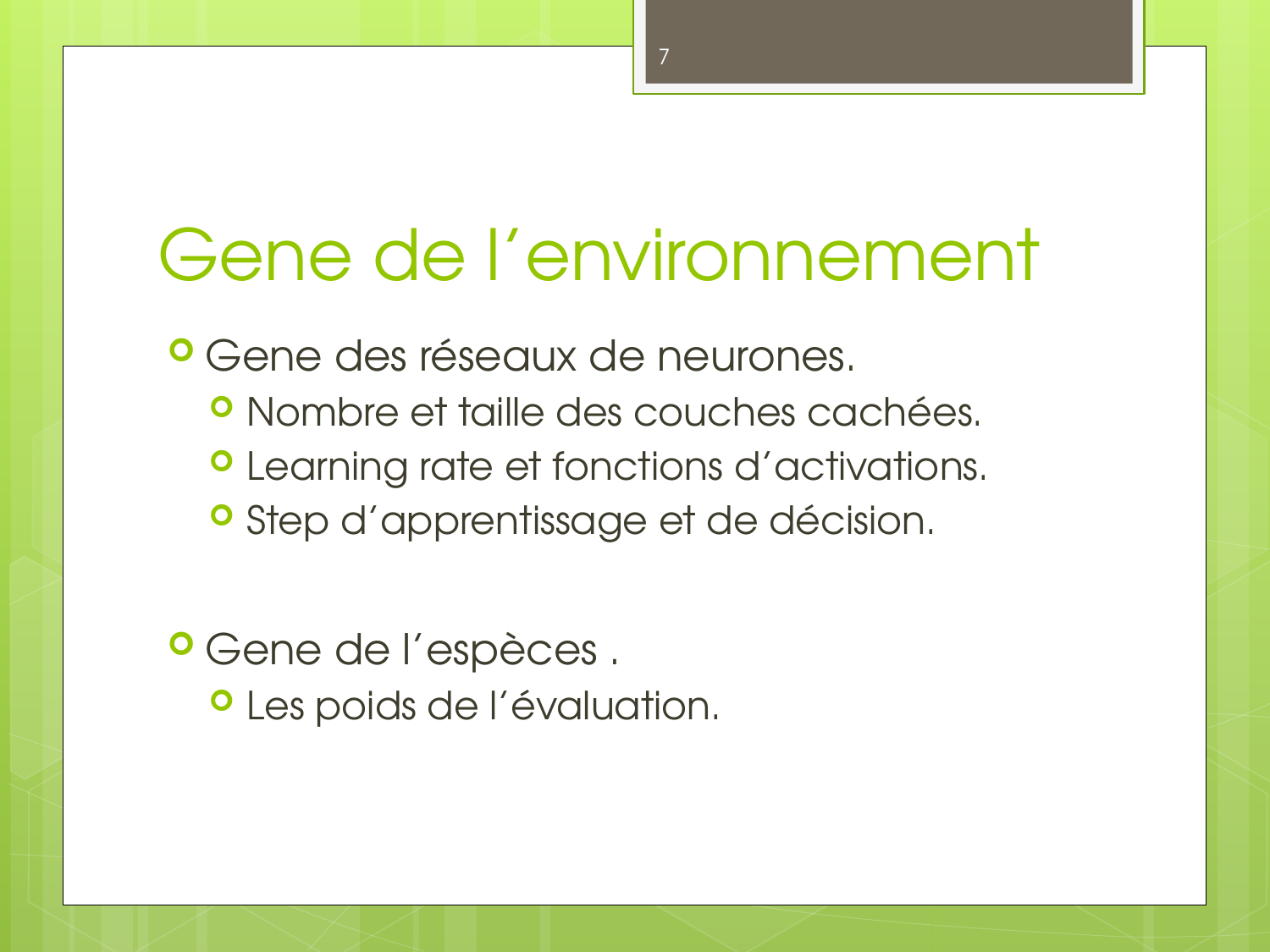

7
# Gene de l’environnement
Gene des réseaux de neurones.
Nombre et taille des couches cachées.
Learning rate et fonctions d’activations.
Step d’apprentissage et de décision.

Gene de l’espèces .
Les poids de l’évaluation.